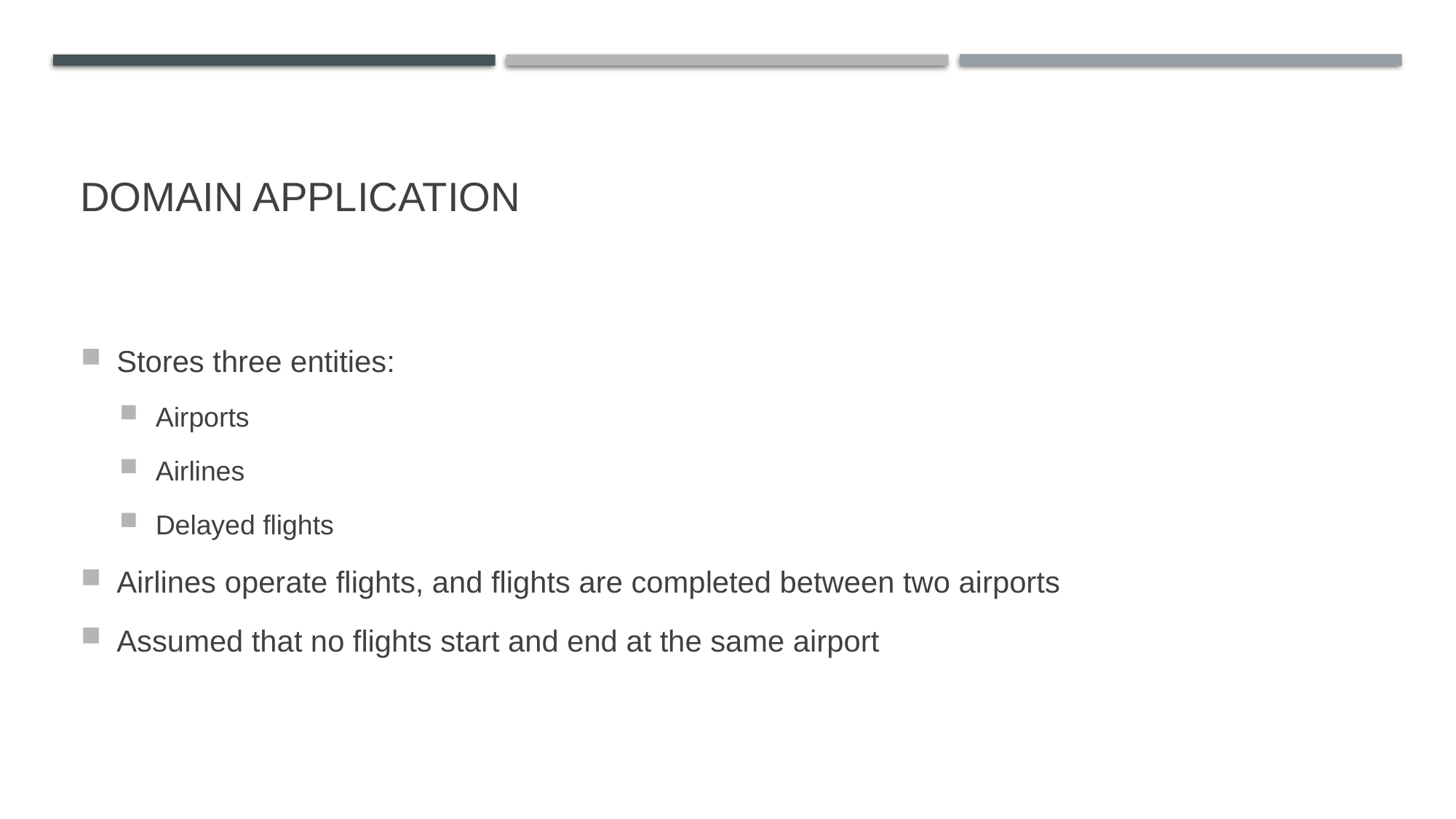

# DOMAIN application
Stores three entities:
Airports
Airlines
Delayed flights
Airlines operate flights, and flights are completed between two airports
Assumed that no flights start and end at the same airport